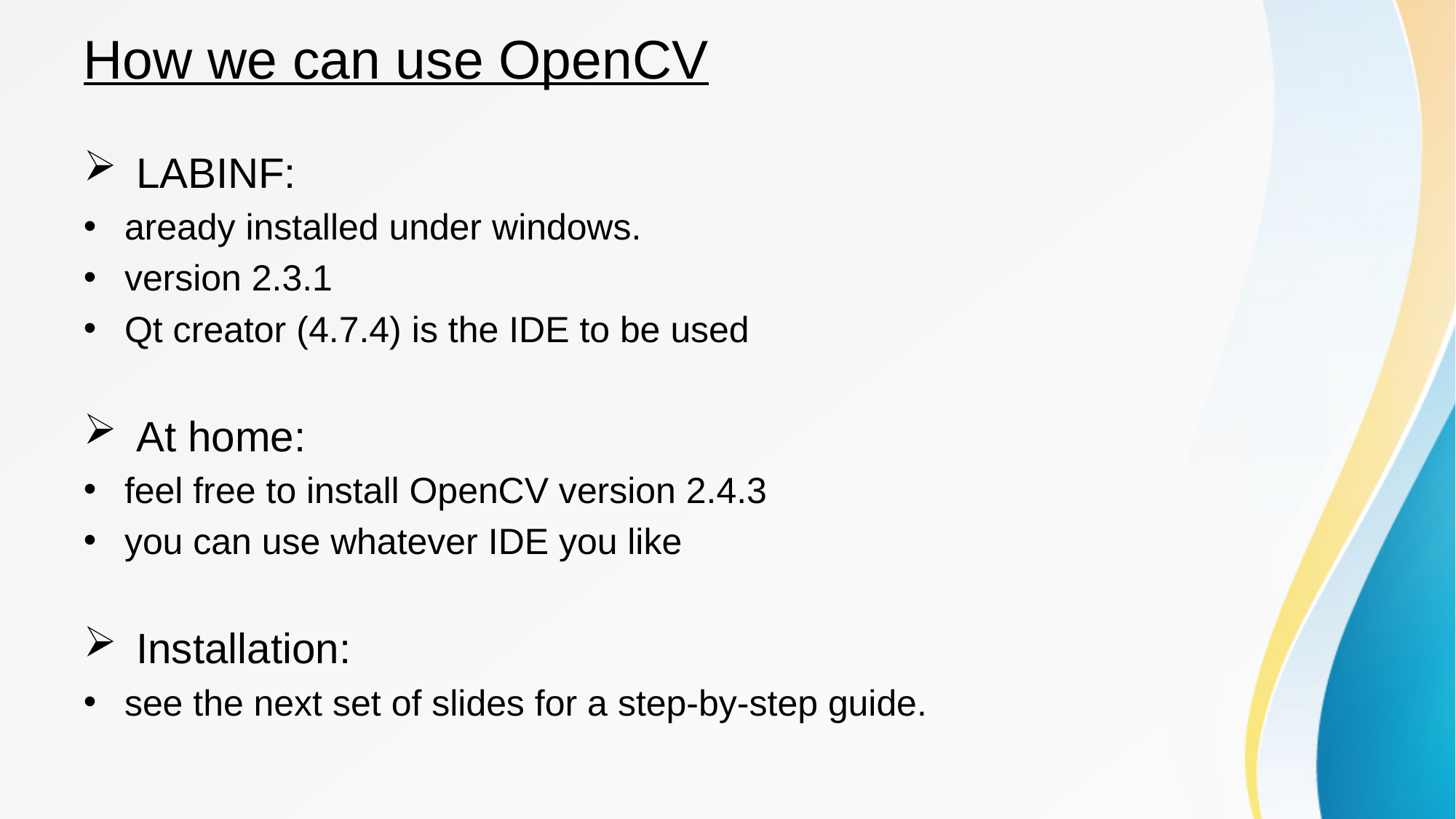

# How we can use OpenCV
 LABINF:
aready installed under windows.
version 2.3.1
Qt creator (4.7.4) is the IDE to be used

 At home:
feel free to install OpenCV version 2.4.3
you can use whatever IDE you like

 Installation:
see the next set of slides for a step-by-step guide.